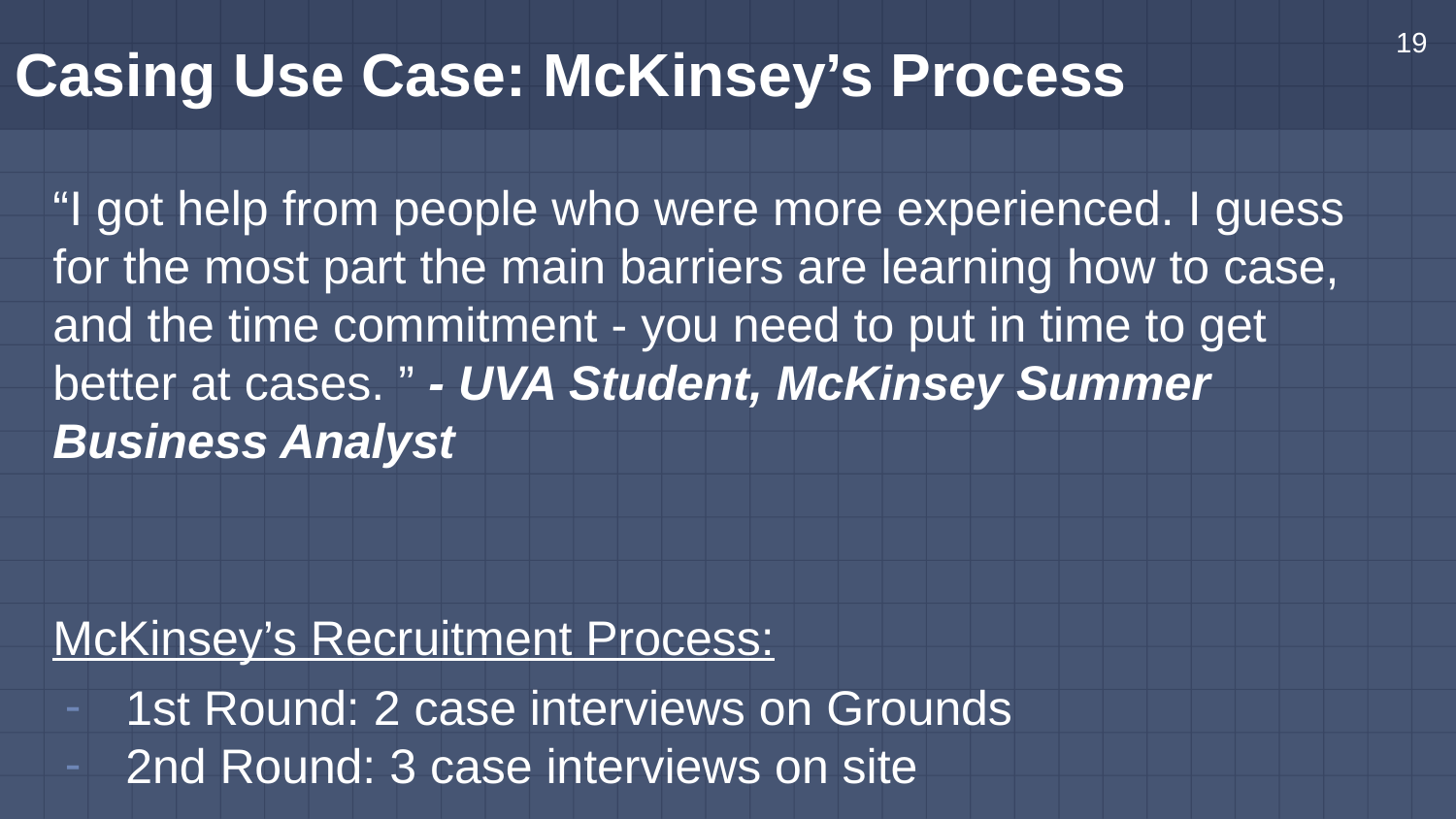

19
# Casing Use Case: McKinsey’s Process
“I got help from people who were more experienced. I guess for the most part the main barriers are learning how to case, and the time commitment - you need to put in time to get better at cases. ” - UVA Student, McKinsey Summer Business Analyst

McKinsey’s Recruitment Process:
1st Round: 2 case interviews on Grounds
2nd Round: 3 case interviews on site